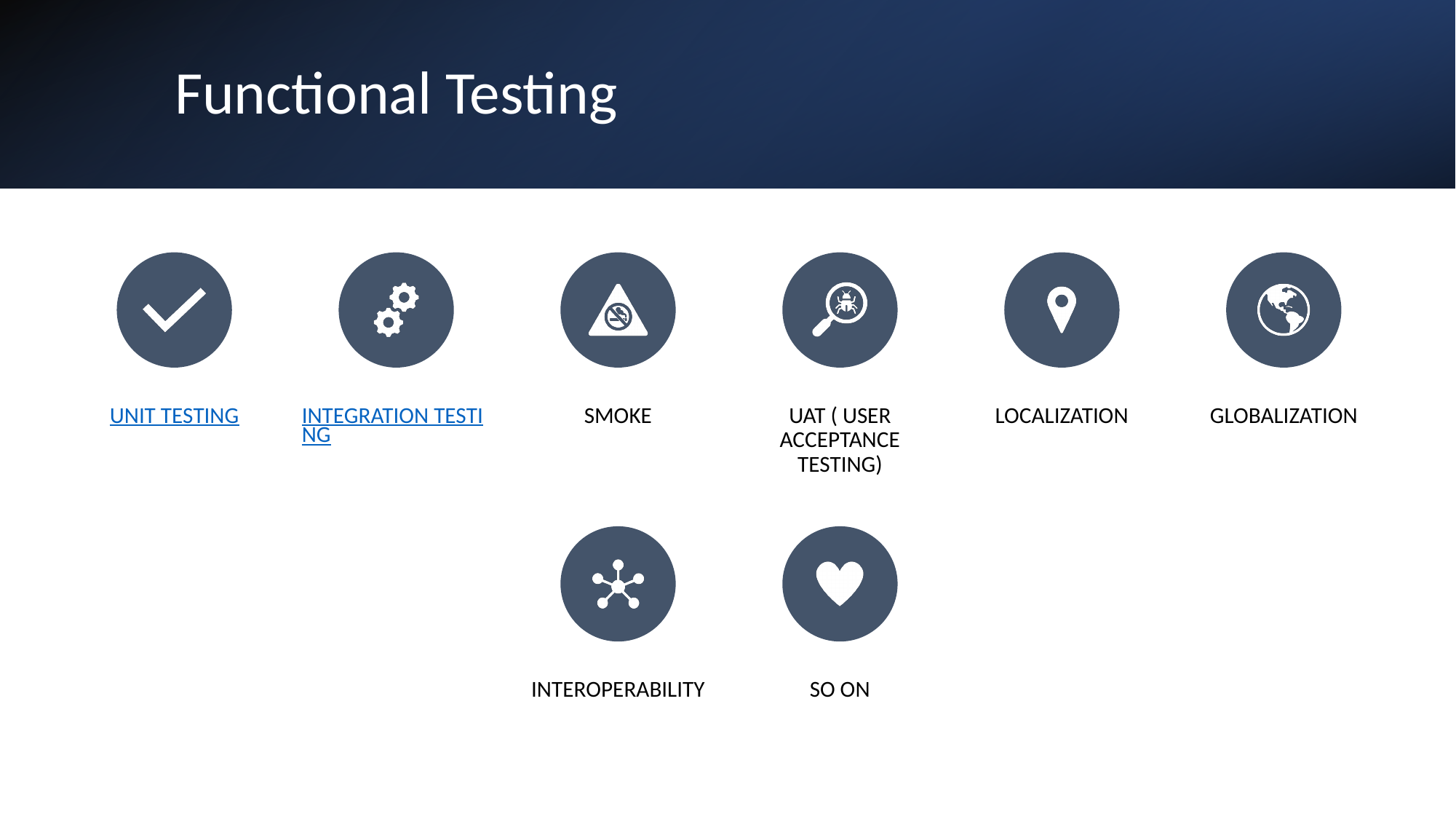

# Functional Testing
Unit Testing
Integration Testing
Smoke
UAT ( User Acceptance Testing)
Localization
Globalization
Interoperability
So on